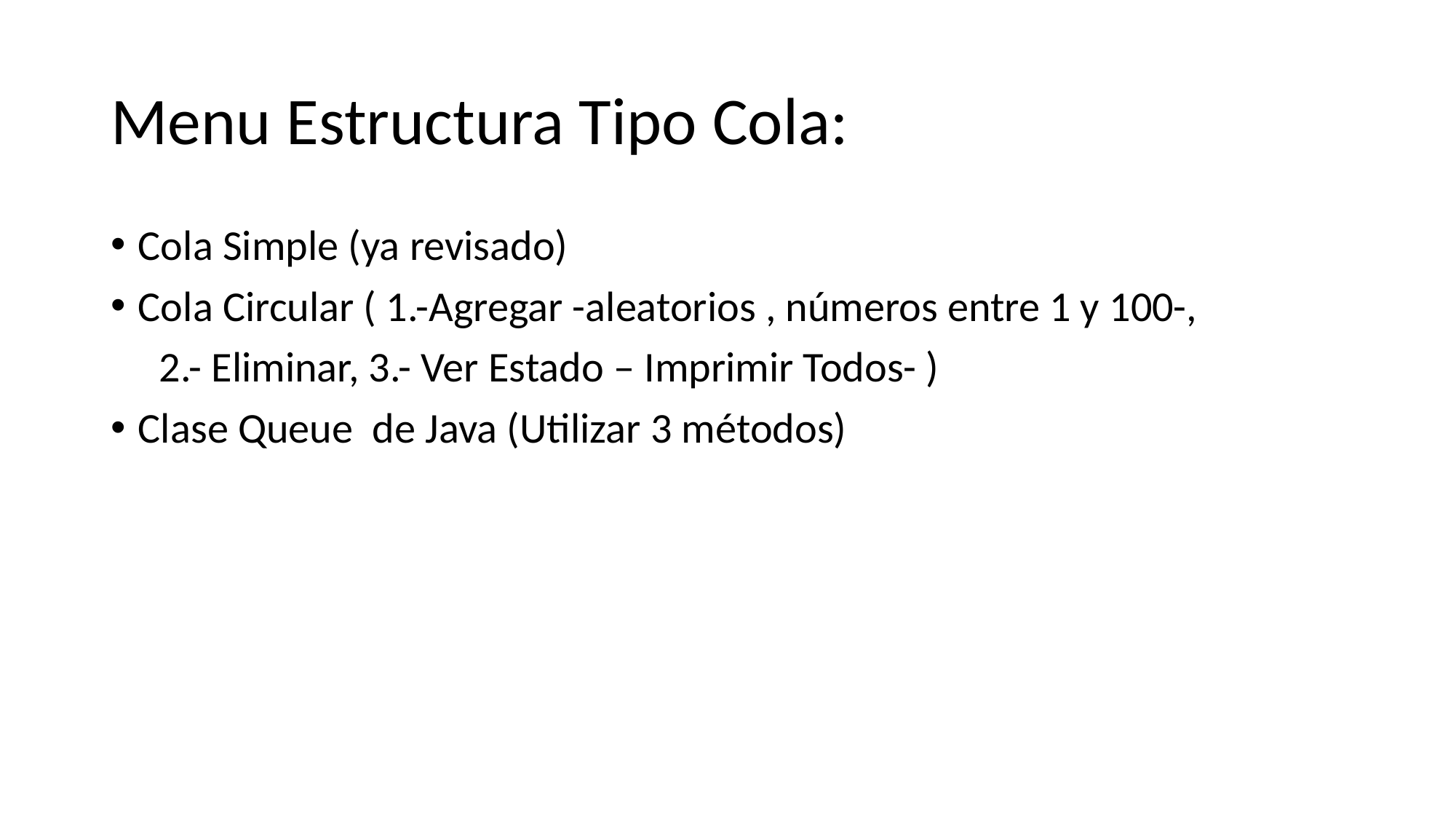

# Menu Estructura Tipo Cola:
Cola Simple (ya revisado)
Cola Circular ( 1.-Agregar -aleatorios , números entre 1 y 100-,
     2.- Eliminar, 3.- Ver Estado – Imprimir Todos- )
Clase Queue  de Java (Utilizar 3 métodos)